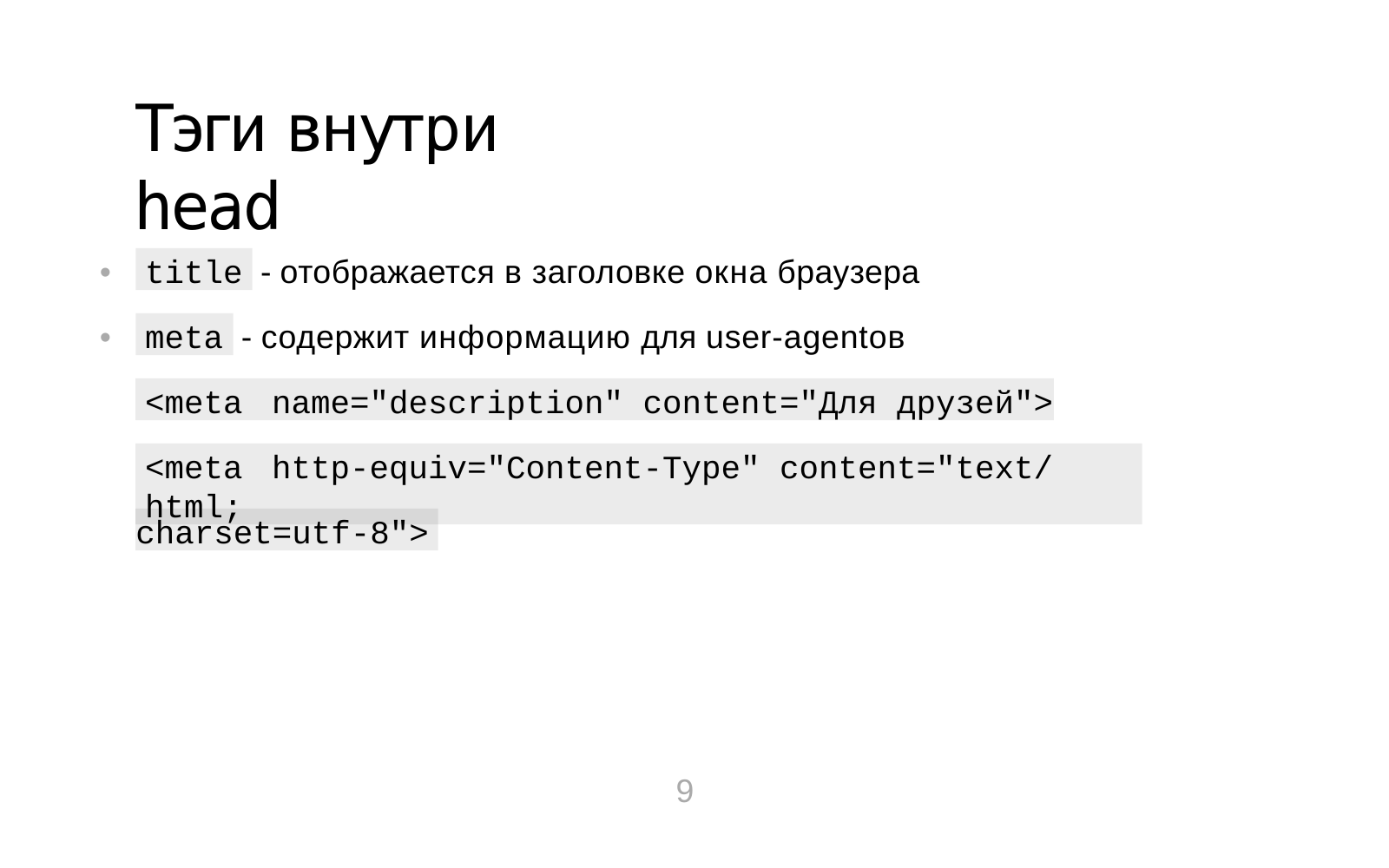

# Тэги внутри head
title
•
•
- отображается в заголовке окна браузера
meta
- содержит информацию для user-agentов
<meta	name="description"	content="Для	друзeй">
<meta	http-equiv="Content-Type"	content="text/html;
charset=utf-8">
9